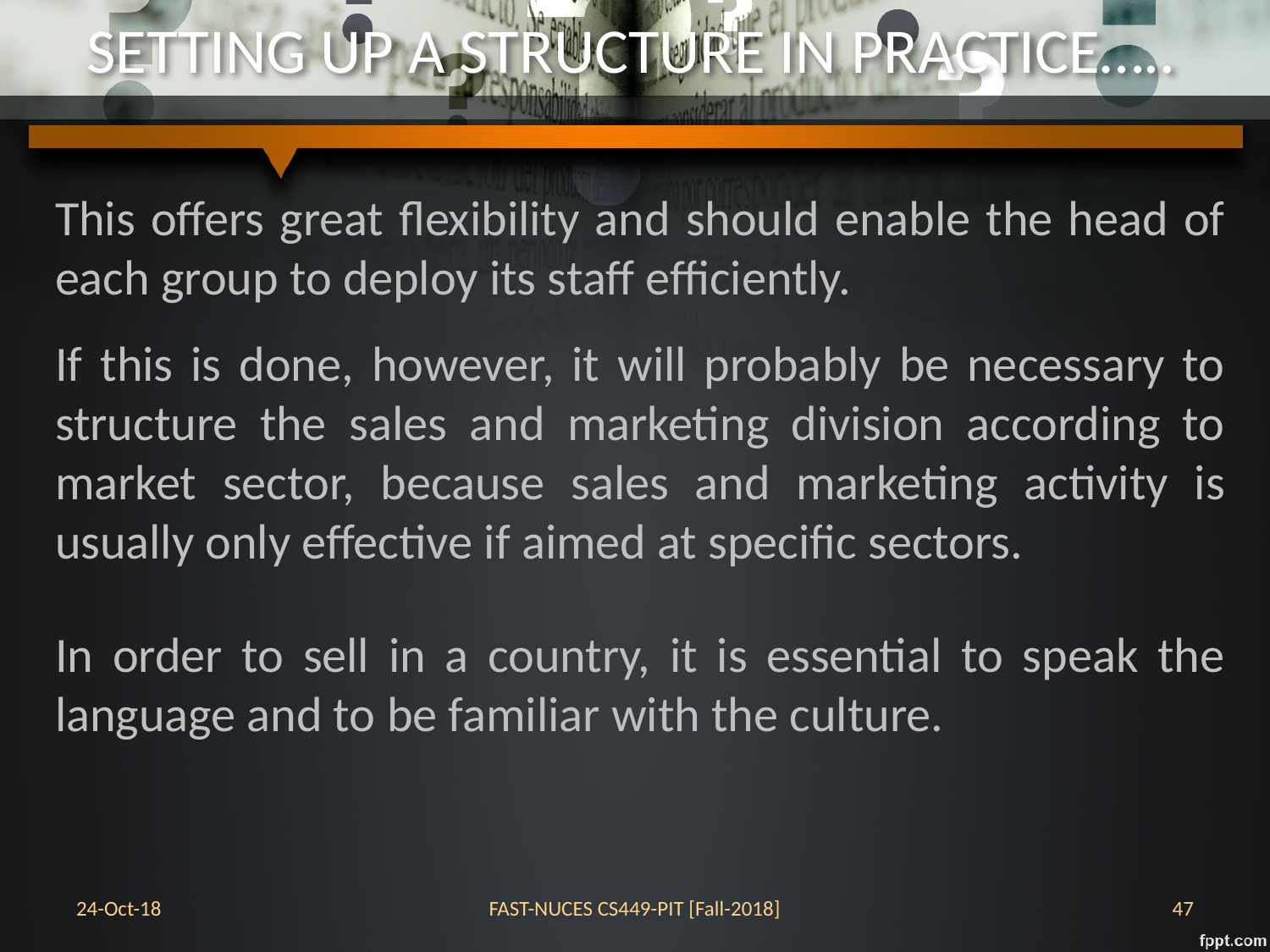

# SETTING UP A STRUCTURE IN PRACTICE…..
This offers great flexibility and should enable the head of each group to deploy its staff efficiently.

If this is done, however, it will probably be necessary to structure the sales and marketing division according to market sector, because sales and marketing activity is usually only effective if aimed at specific sectors.

In order to sell in a country, it is essential to speak the language and to be familiar with the culture.

24-Oct-18
FAST-NUCES CS449-PIT [Fall-2018]
47